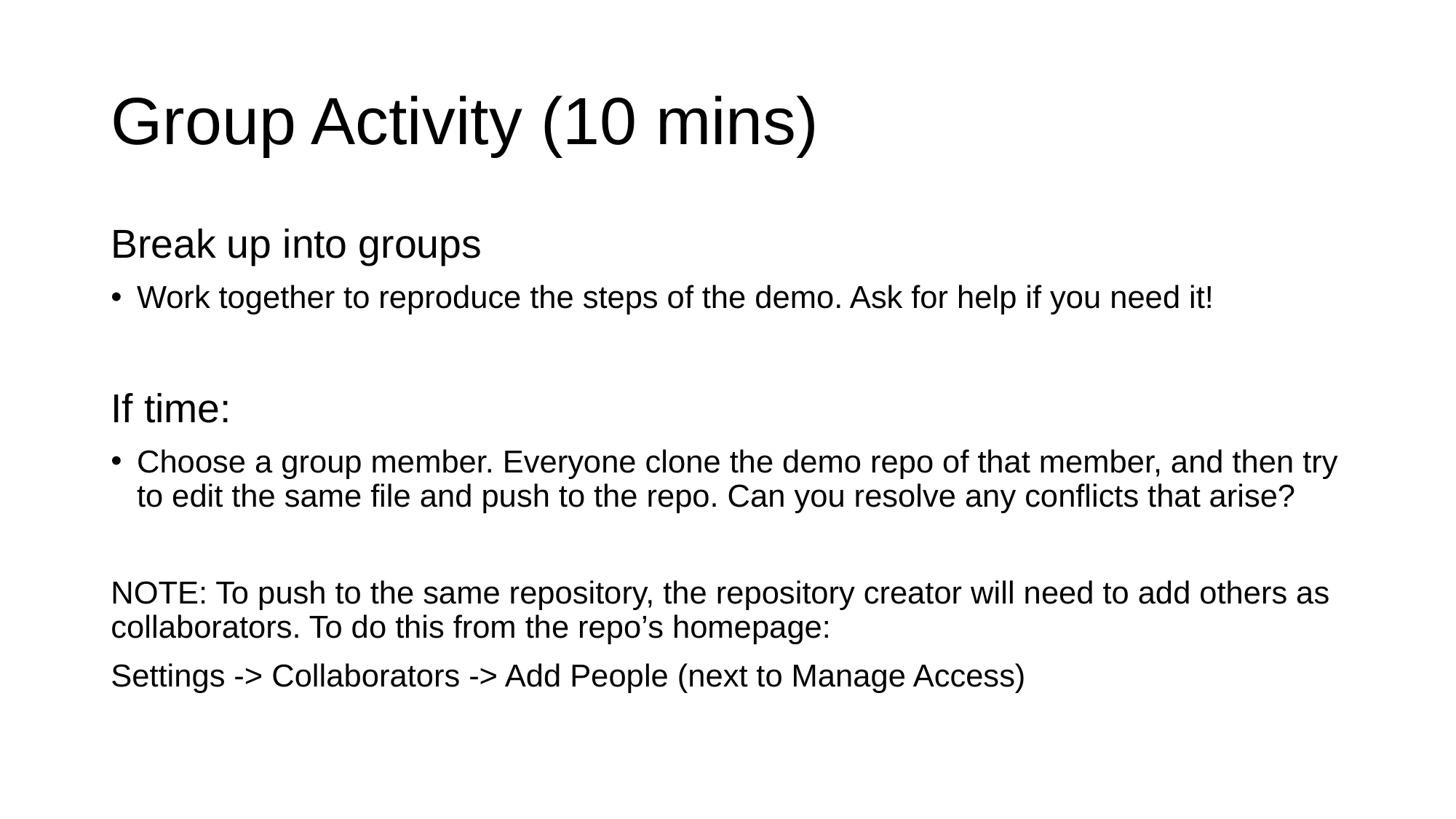

# Group Activity (10 mins)
Break up into groups
Work together to reproduce the steps of the demo. Ask for help if you need it!

If time:
Choose a group member. Everyone clone the demo repo of that member, and then try to edit the same file and push to the repo. Can you resolve any conflicts that arise?

NOTE: To push to the same repository, the repository creator will need to add others as collaborators. To do this from the repo’s homepage:
Settings -> Collaborators -> Add People (next to Manage Access)